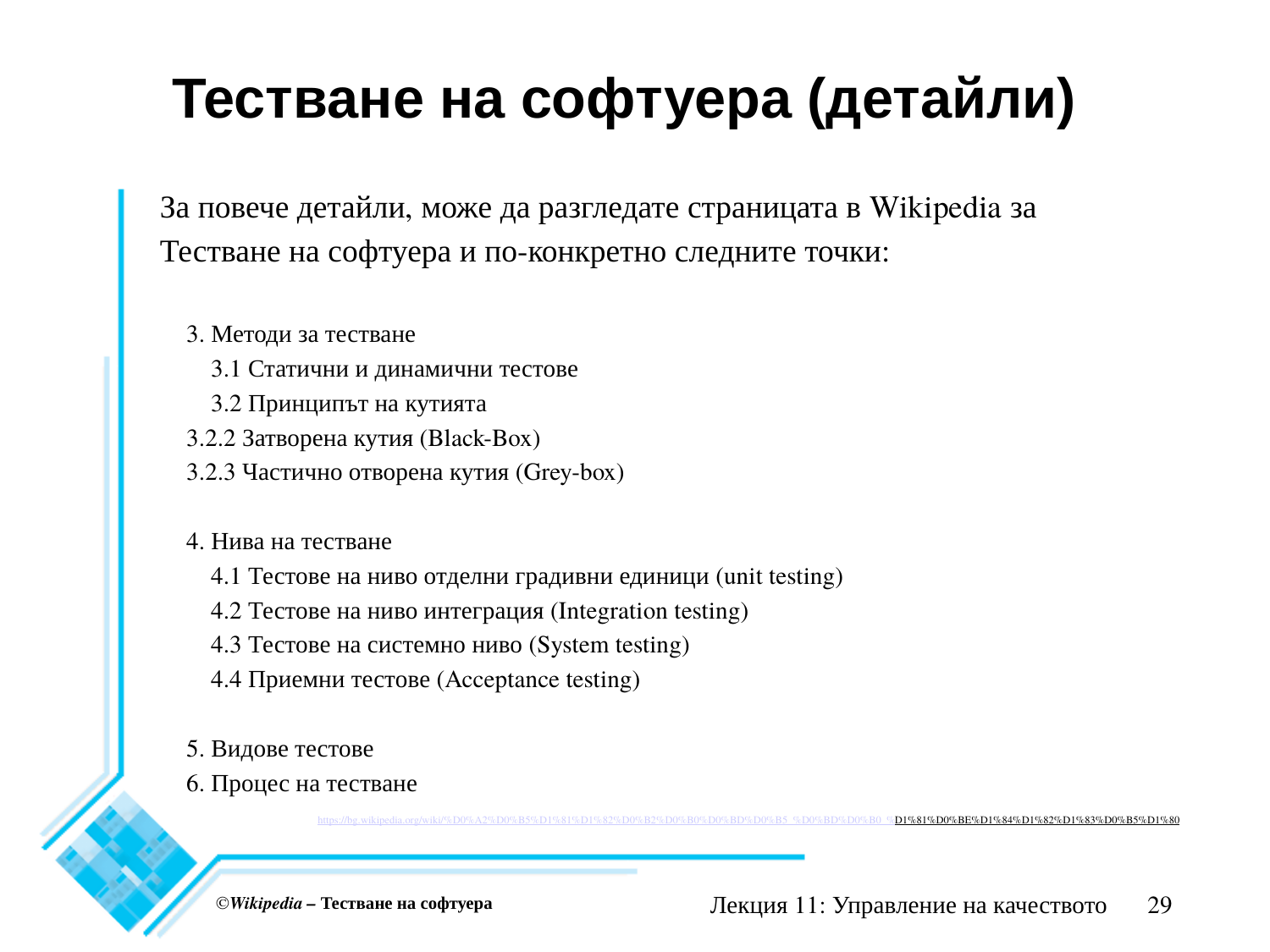

# Тестване на софтуера (детайли)
За повече детайли, може да разгледате страницата в Wikipedia за
Тестване на софтуера и по-конкретно следните точки:

3. Методи за тестване
    3.1 Статични и динамични тестове
    3.2 Принципът на кутията
3.2.2 Затворена кутия (Black-Box)
3.2.3 Частично отворена кутия (Grey-box)

4. Нива на тестване
    4.1 Тестове на ниво отделни градивни единици (unit testing)
    4.2 Тестове на ниво интеграция (Integration testing)
    4.3 Тестове на системно ниво (System testing)
    4.4 Приемни тестове (Acceptance testing)

5. Видове тестове
6. Процес на тестване

https://bg.wikipedia.org/wiki/%D0%A2%D0%B5%D1%81%D1%82%D0%B2%D0%B0%D0%BD%D0%B5_%D0%BD%D0%B0_%D1%81%D0%BE%D1%84%D1%82%D1%83%D0%B5%D1%80
Лекция 11: Управление на качеството
29
©Wikipedia – Тестване на софтуера